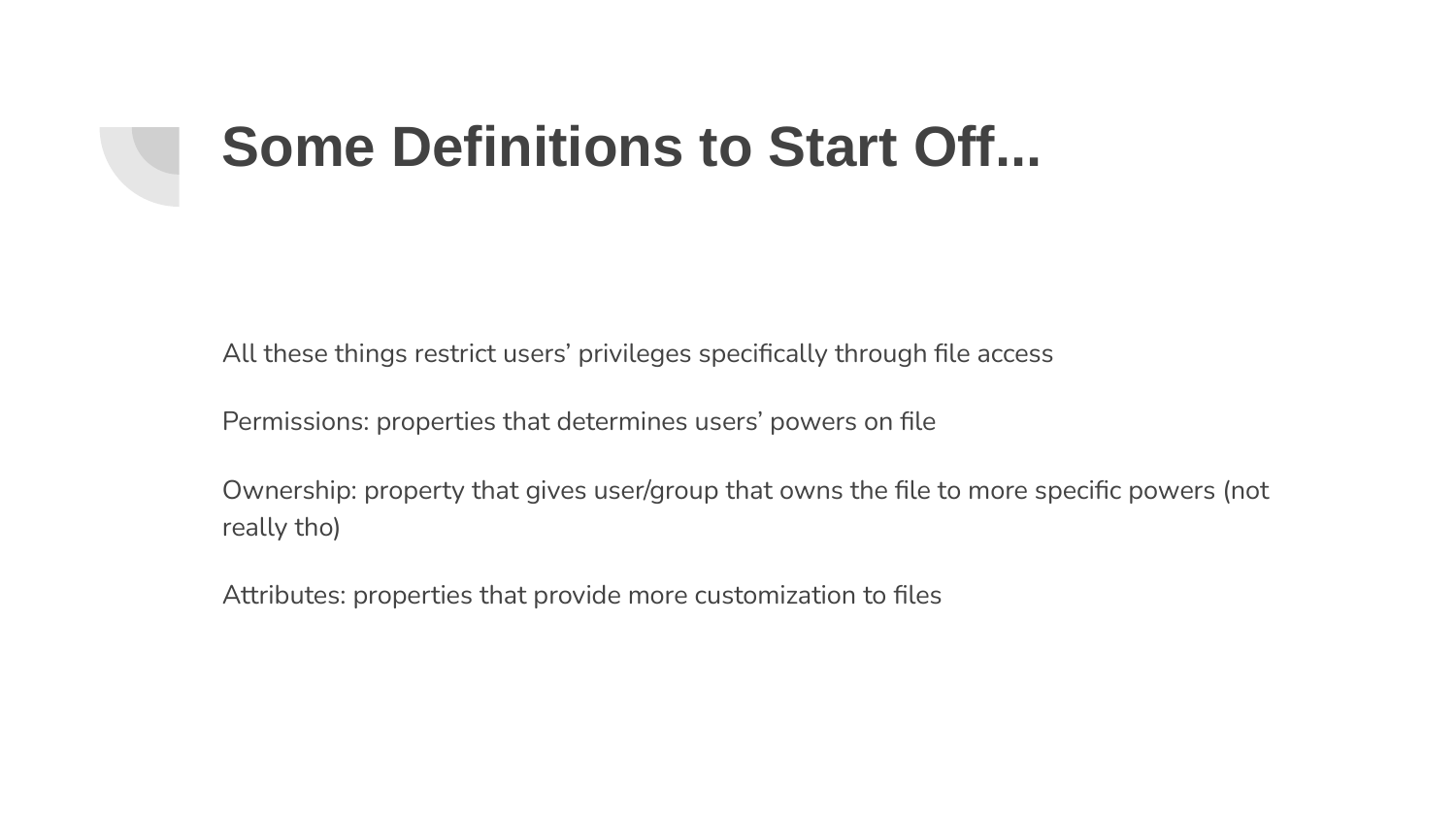

# Some Definitions to Start Off...
All these things restrict users’ privileges specifically through file access
Permissions: properties that determines users’ powers on file
Ownership: property that gives user/group that owns the file to more specific powers (not really tho)
Attributes: properties that provide more customization to files